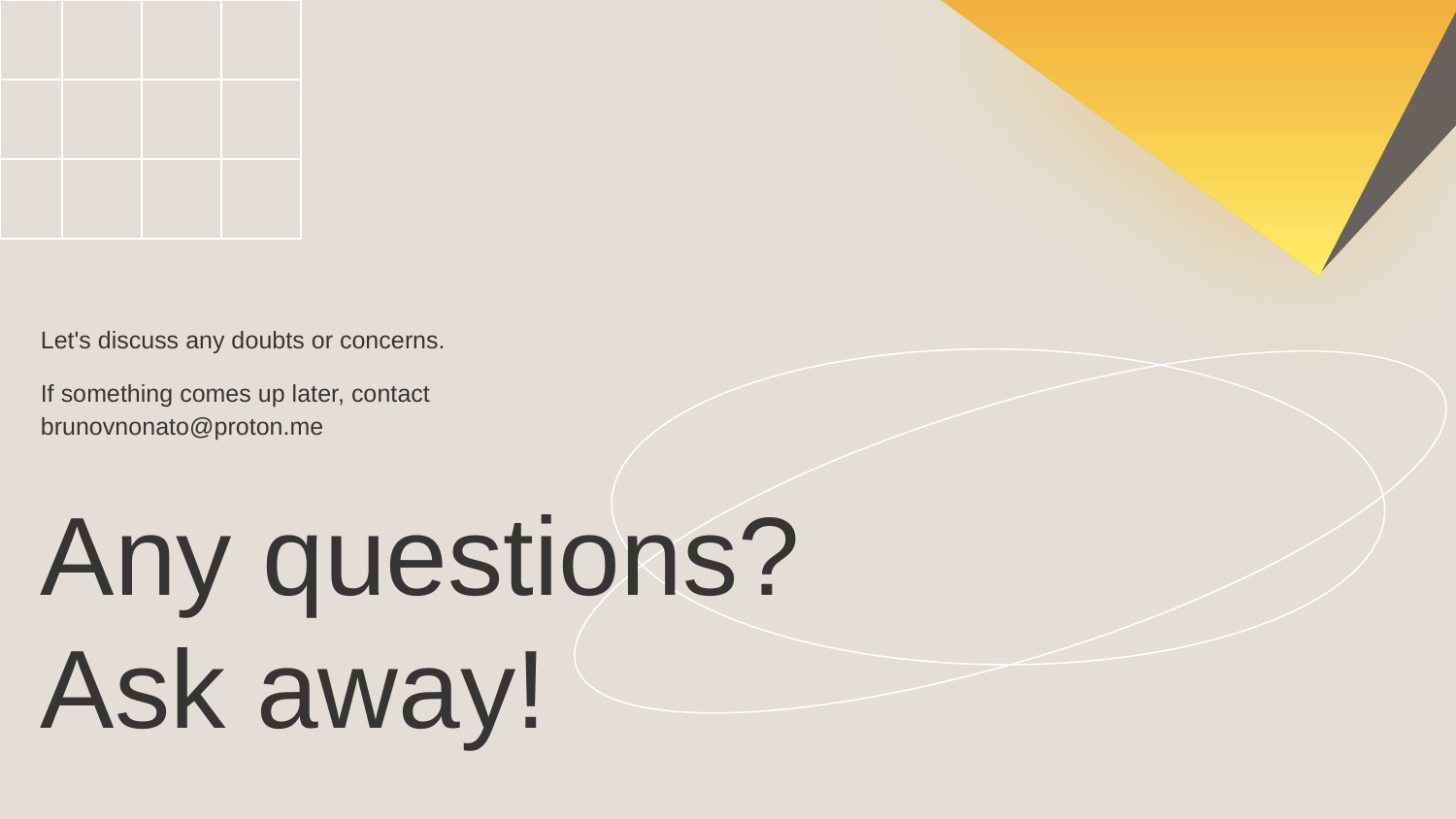

Let's discuss any doubts or concerns.
If something comes up later, contact brunovnonato@proton.me
# Any questions?
Ask away!